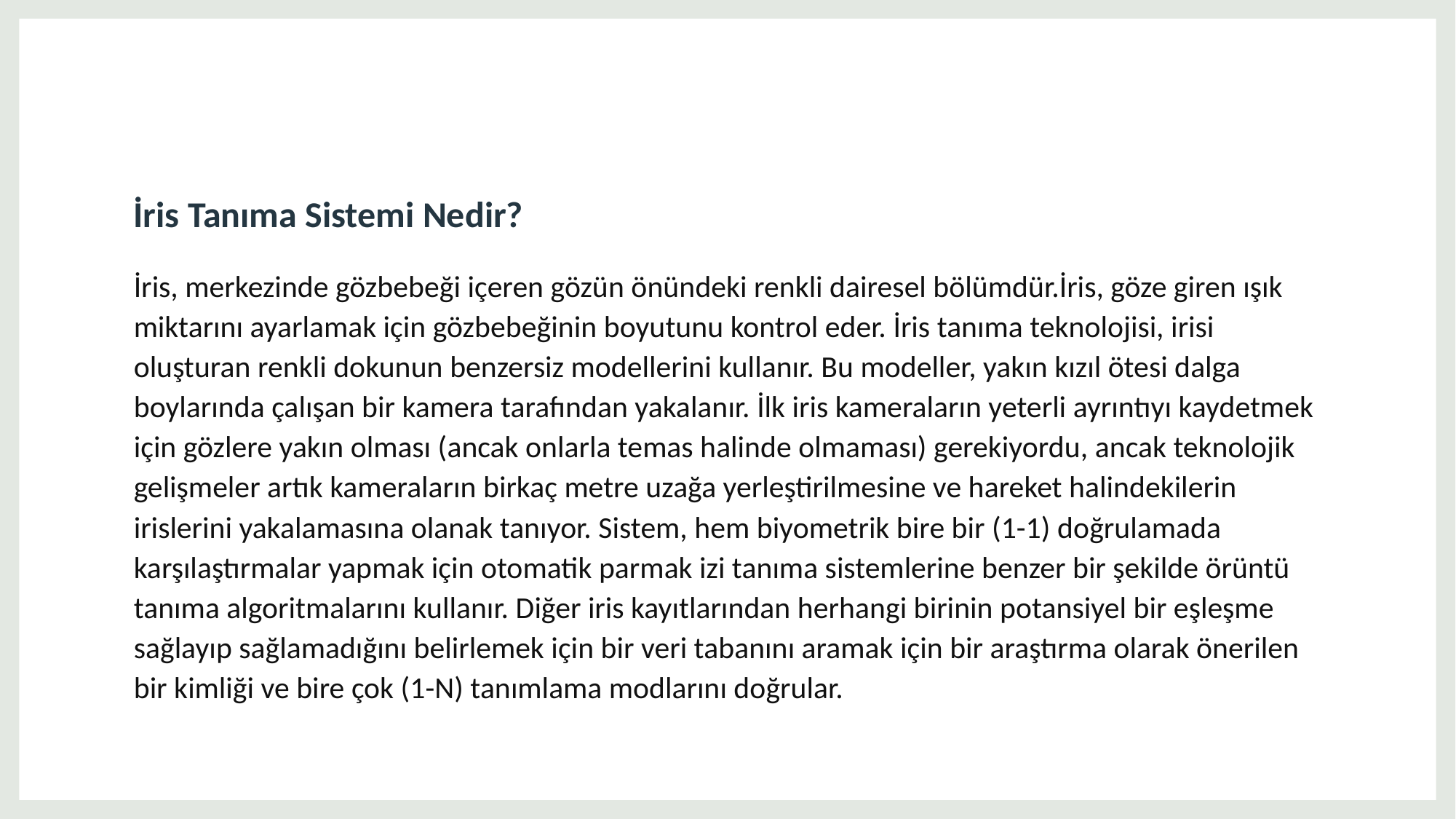

# İris Tanıma Sistemi Nedir?
İris, merkezinde gözbebeği içeren gözün önündeki renkli dairesel bölümdür.İris, göze giren ışık miktarını ayarlamak için gözbebeğinin boyutunu kontrol eder. İris tanıma teknolojisi, irisi oluşturan renkli dokunun benzersiz modellerini kullanır. Bu modeller, yakın kızıl ötesi dalga boylarında çalışan bir kamera tarafından yakalanır. İlk iris kameraların yeterli ayrıntıyı kaydetmek için gözlere yakın olması (ancak onlarla temas halinde olmaması) gerekiyordu, ancak teknolojik gelişmeler artık kameraların birkaç metre uzağa yerleştirilmesine ve hareket halindekilerin irislerini yakalamasına olanak tanıyor. Sistem, hem biyometrik bire bir (1-1) doğrulamada karşılaştırmalar yapmak için otomatik parmak izi tanıma sistemlerine benzer bir şekilde örüntü tanıma algoritmalarını kullanır. Diğer iris kayıtlarından herhangi birinin potansiyel bir eşleşme sağlayıp sağlamadığını belirlemek için bir veri tabanını aramak için bir araştırma olarak önerilen bir kimliği ve bire çok (1-N) tanımlama modlarını doğrular.